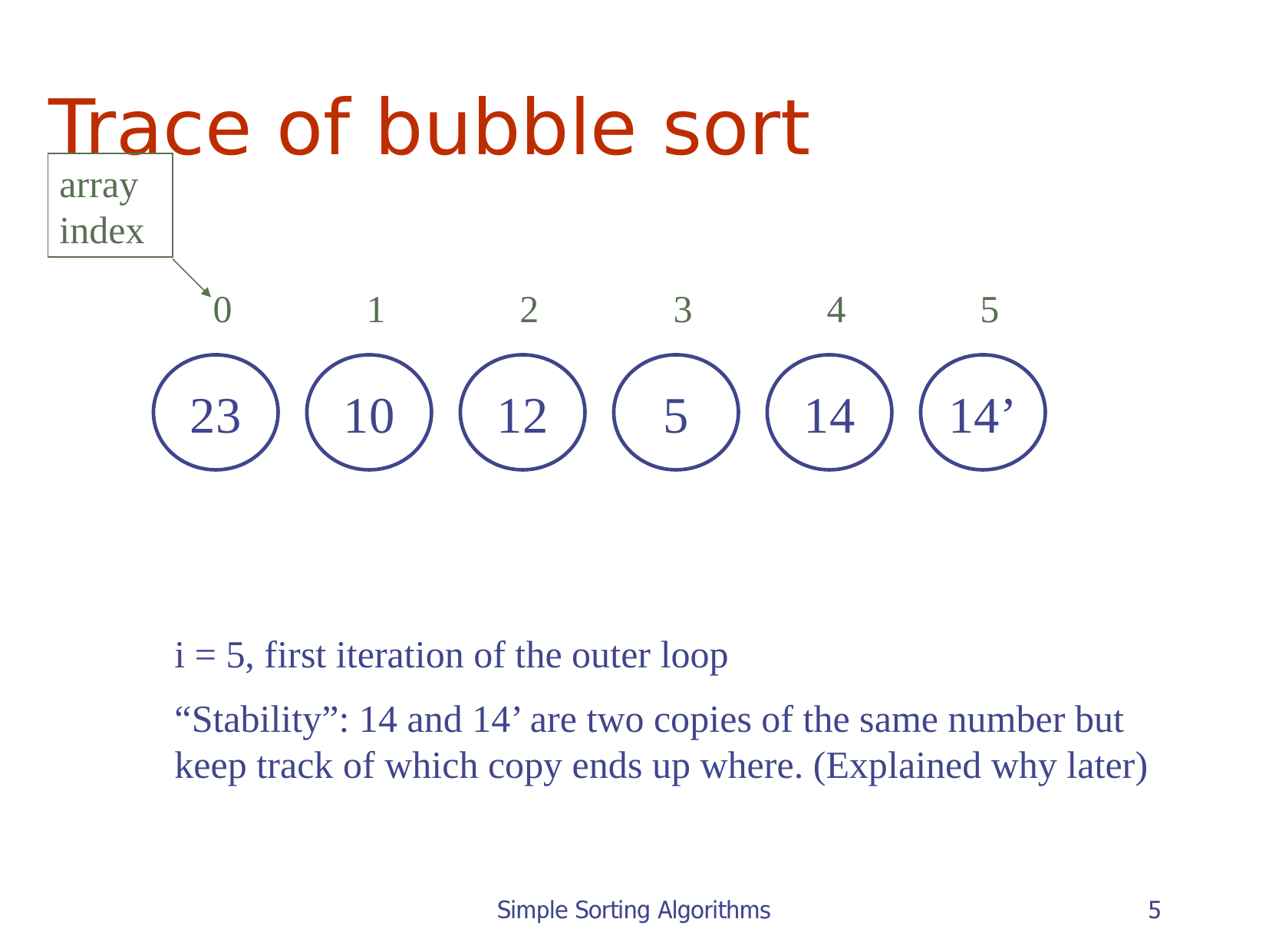

# Trace of bubble sort
array index

0
1
2
3
4
5
23
10
12
5
14
14’
i = 5, first iteration of the outer loop
“Stability”: 14 and 14’ are two copies of the same number but keep track of which copy ends up where. (Explained why later)
Simple Sorting Algorithms
5